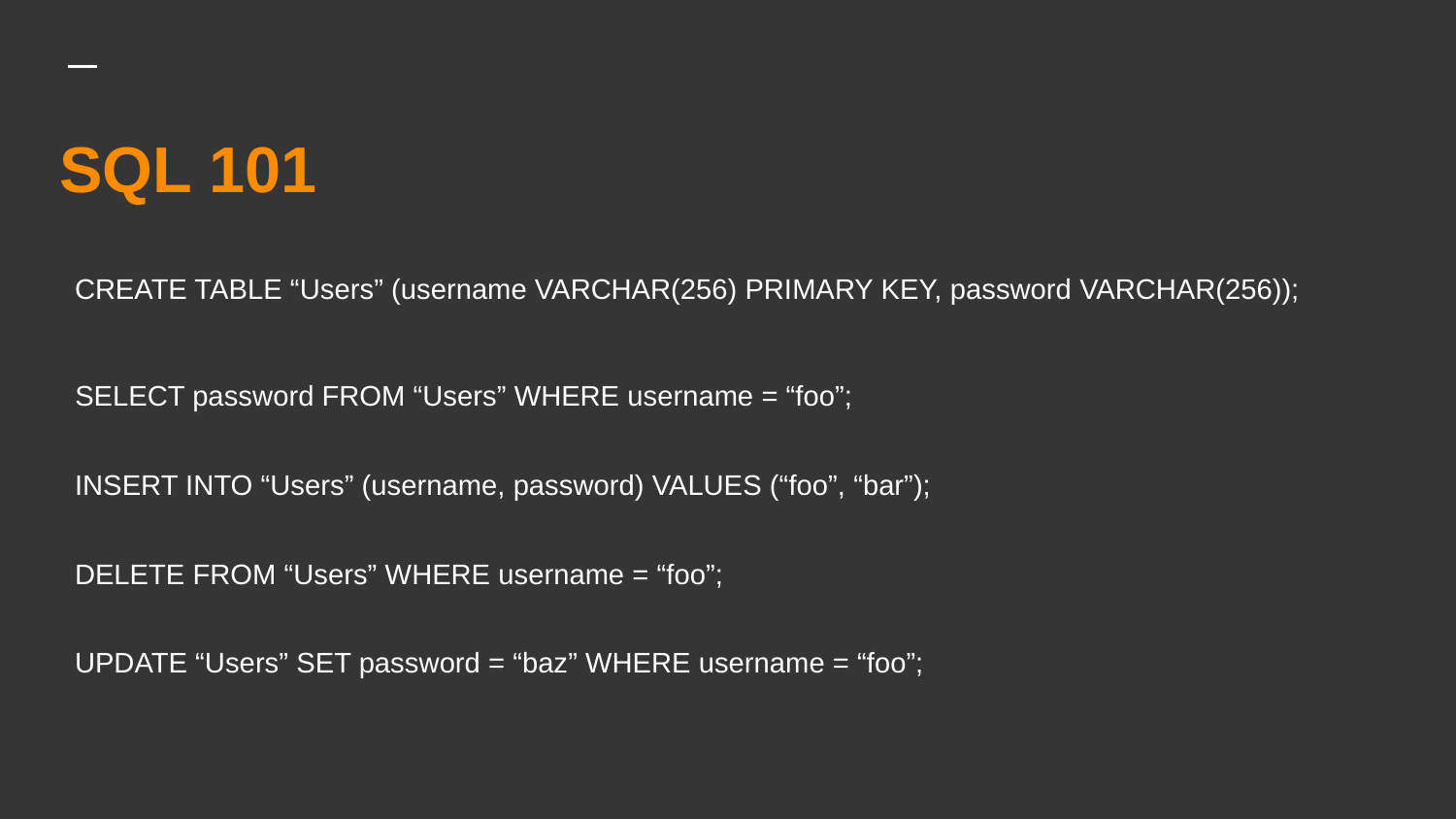

# SQL 101
CREATE TABLE “Users” (username VARCHAR(256) PRIMARY KEY, password VARCHAR(256));
SELECT password FROM “Users” WHERE username = “foo”;
INSERT INTO “Users” (username, password) VALUES (“foo”, “bar”);
DELETE FROM “Users” WHERE username = “foo”;
UPDATE “Users” SET password = “baz” WHERE username = “foo”;